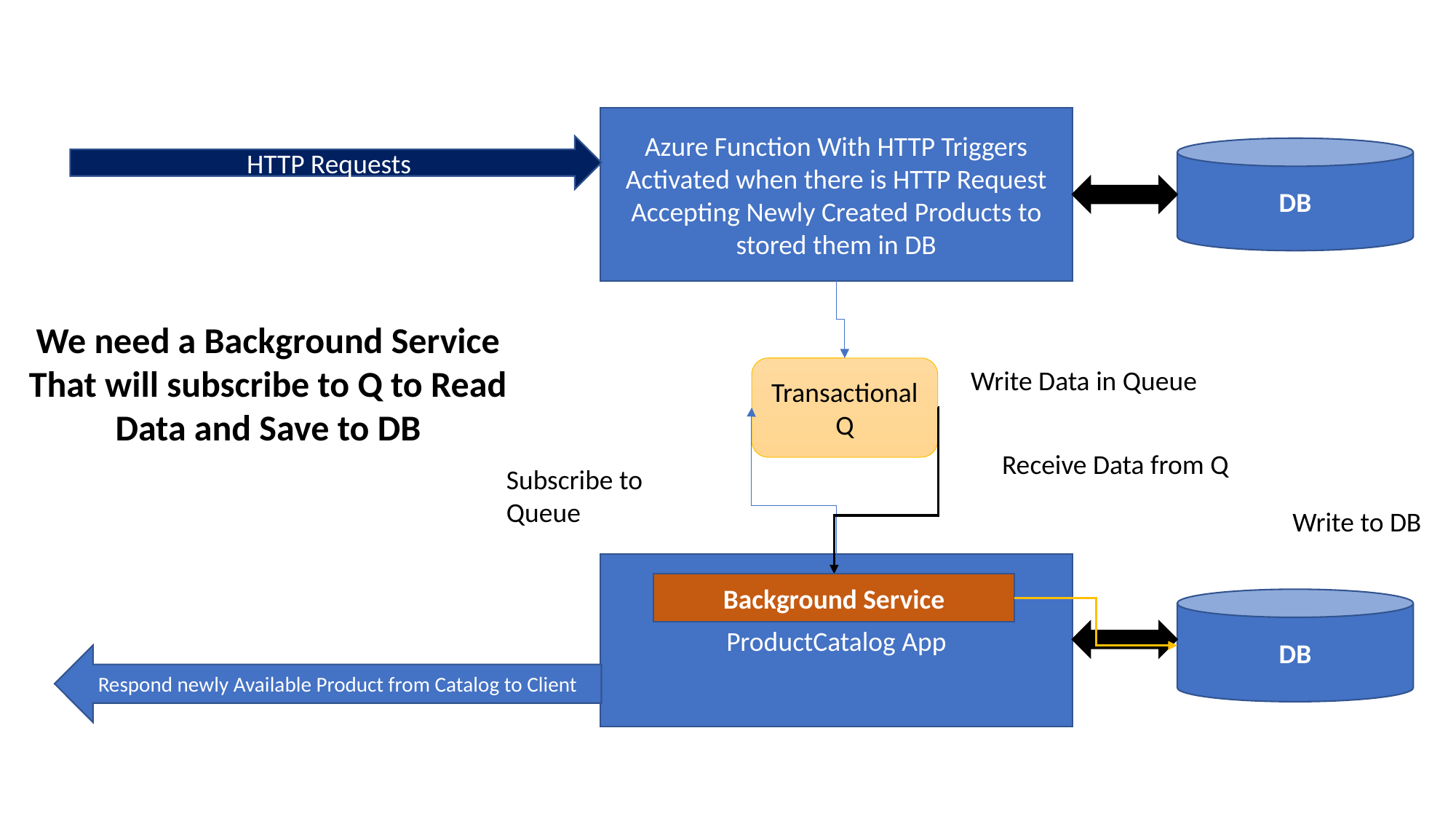

Azure Function With HTTP Triggers
Activated when there is HTTP Request
Accepting Newly Created Products to stored them in DB
HTTP Requests
DB

We need a Background Service That will subscribe to Q to Read Data and Save to DB
Write Data in Queue
Transactional Q
Receive Data from Q
Subscribe to Queue
Write to DB
ProductCatalog App
Background Service
DB

Respond newly Available Product from Catalog to Client